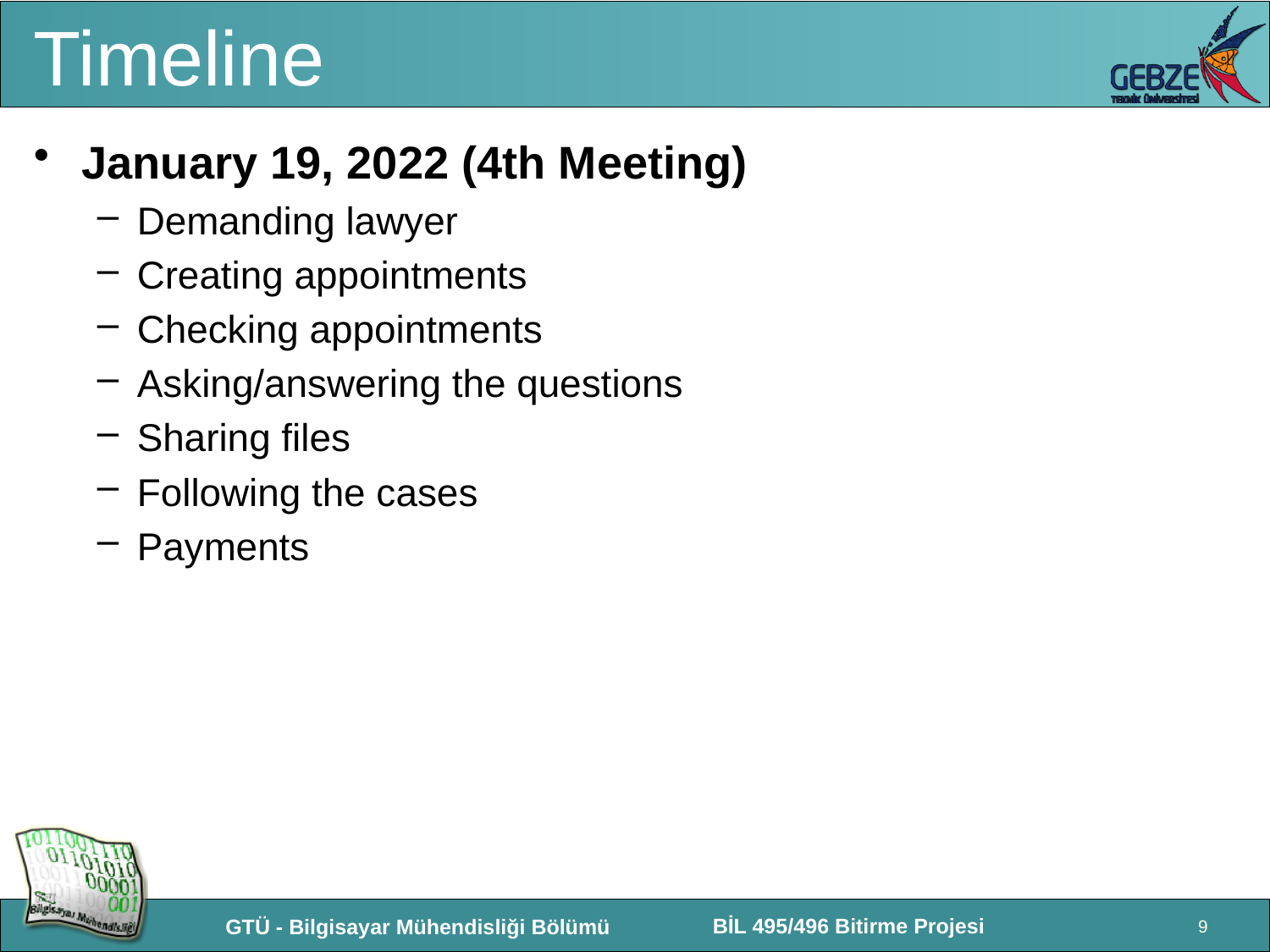

# Timeline
January 19, 2022 (4th Meeting)
Demanding lawyer
Creating appointments
Checking appointments
Asking/answering the questions
Sharing files
Following the cases
Payments

9